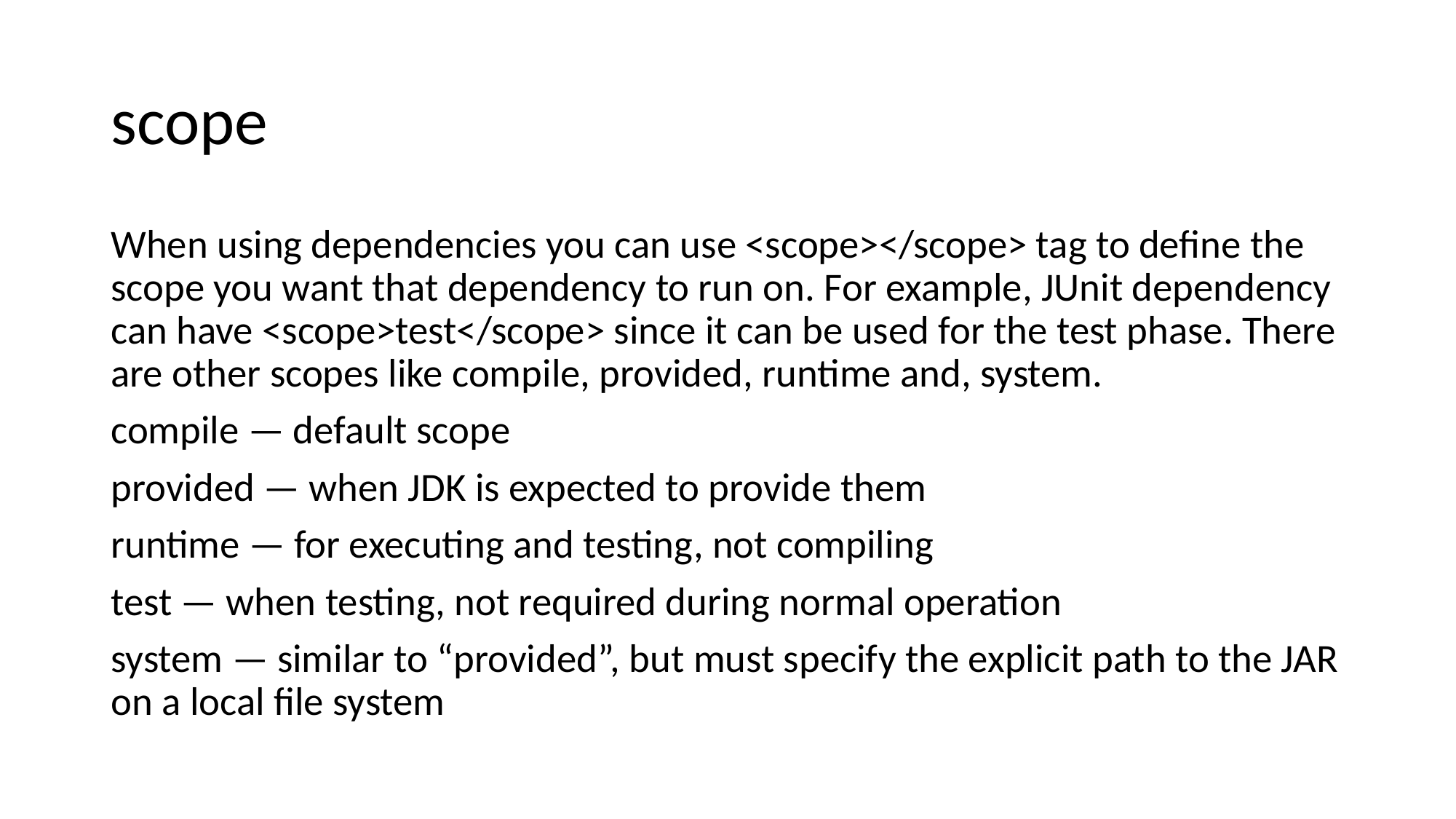

# scope
When using dependencies you can use <scope></scope> tag to define the scope you want that dependency to run on. For example, JUnit dependency can have <scope>test</scope> since it can be used for the test phase. There are other scopes like compile, provided, runtime and, system.
compile — default scope
provided — when JDK is expected to provide them
runtime — for executing and testing, not compiling
test — when testing, not required during normal operation
system — similar to “provided”, but must specify the explicit path to the JAR on a local file system